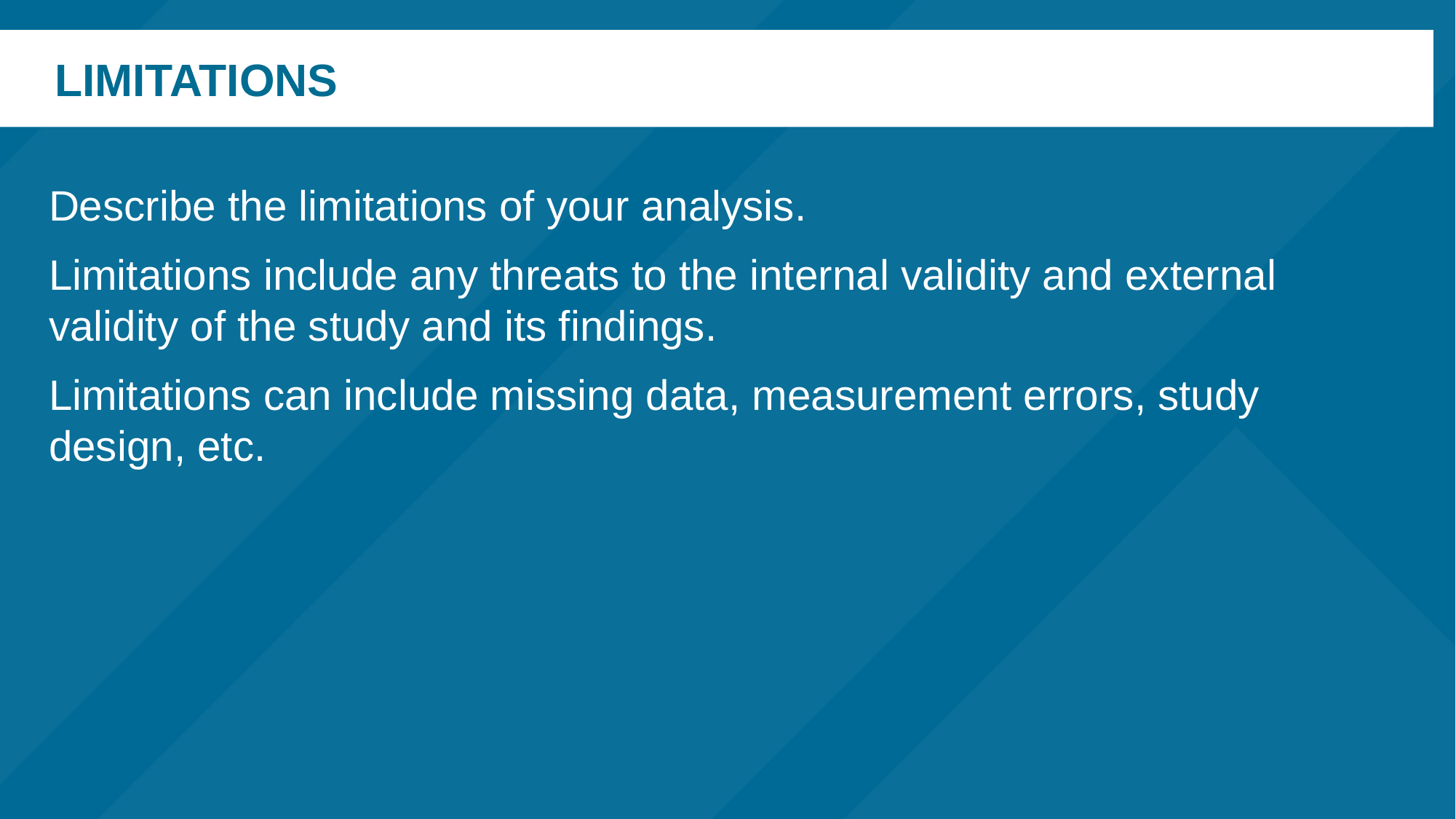

# limitations
Describe the limitations of your analysis.
Limitations include any threats to the internal validity and external validity of the study and its findings.
Limitations can include missing data, measurement errors, study design, etc.